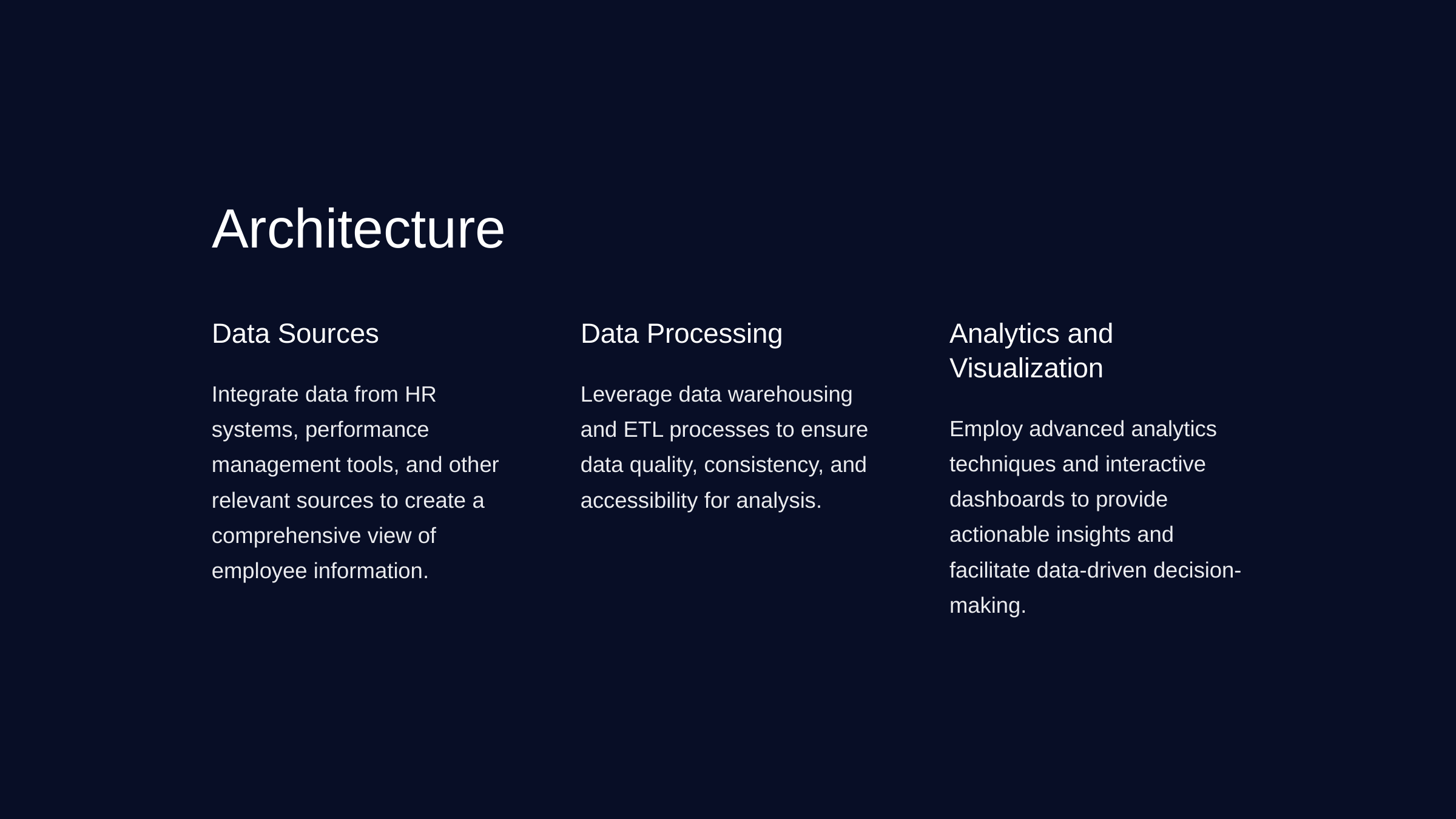

Architecture
Data Sources
Data Processing
Analytics and Visualization
Integrate data from HR systems, performance management tools, and other relevant sources to create a comprehensive view of employee information.
Leverage data warehousing and ETL processes to ensure data quality, consistency, and accessibility for analysis.
Employ advanced analytics techniques and interactive dashboards to provide actionable insights and facilitate data-driven decision-making.